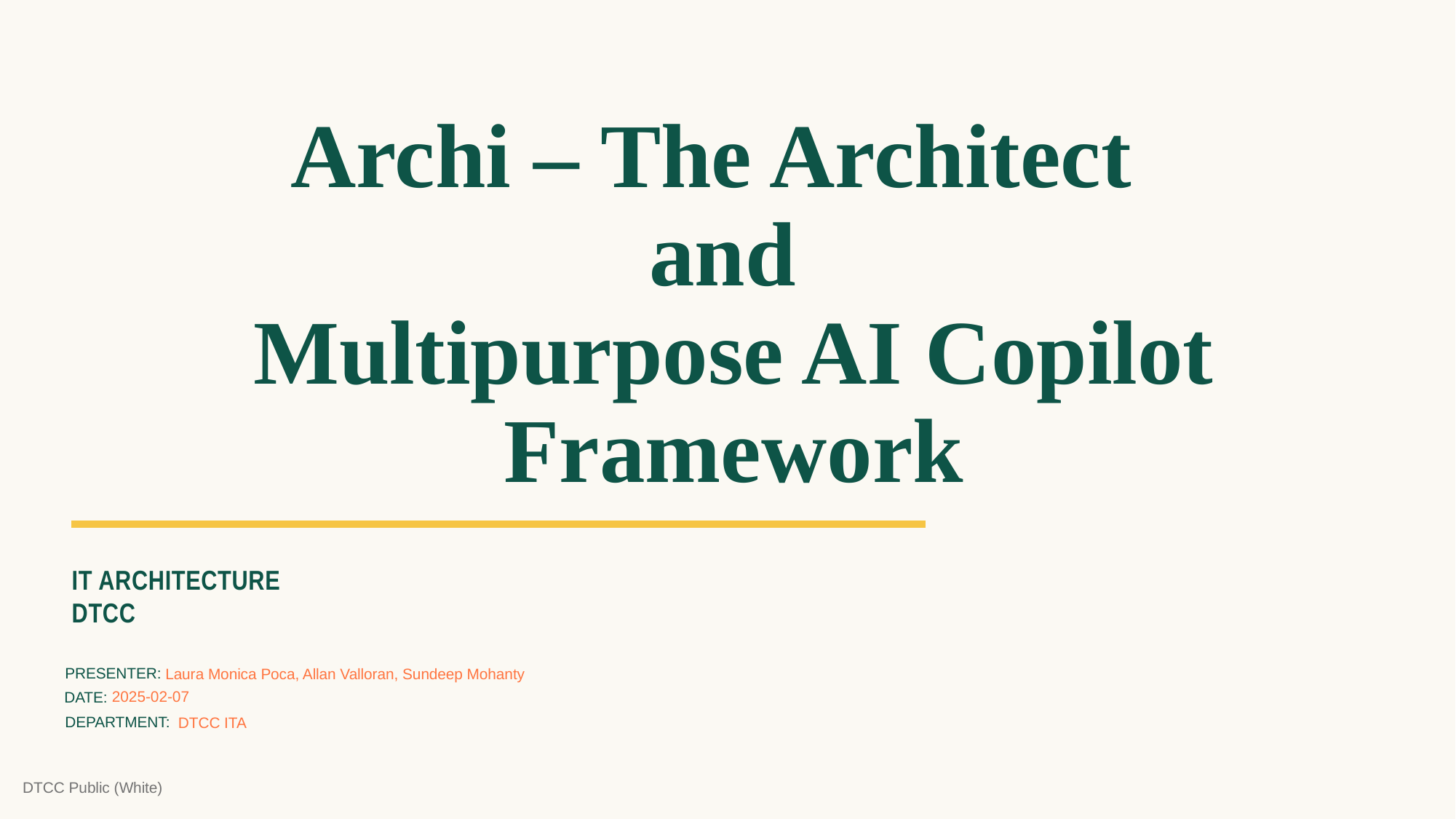

# Archi – The Architect and Multipurpose AI Copilot Framework
IT Architecture
DTCC
PRESENTER:
Laura Monica Poca, Allan Valloran, Sundeep Mohanty
DATE:
2025-02-07
DEPARTMENT:
DTCC ITA